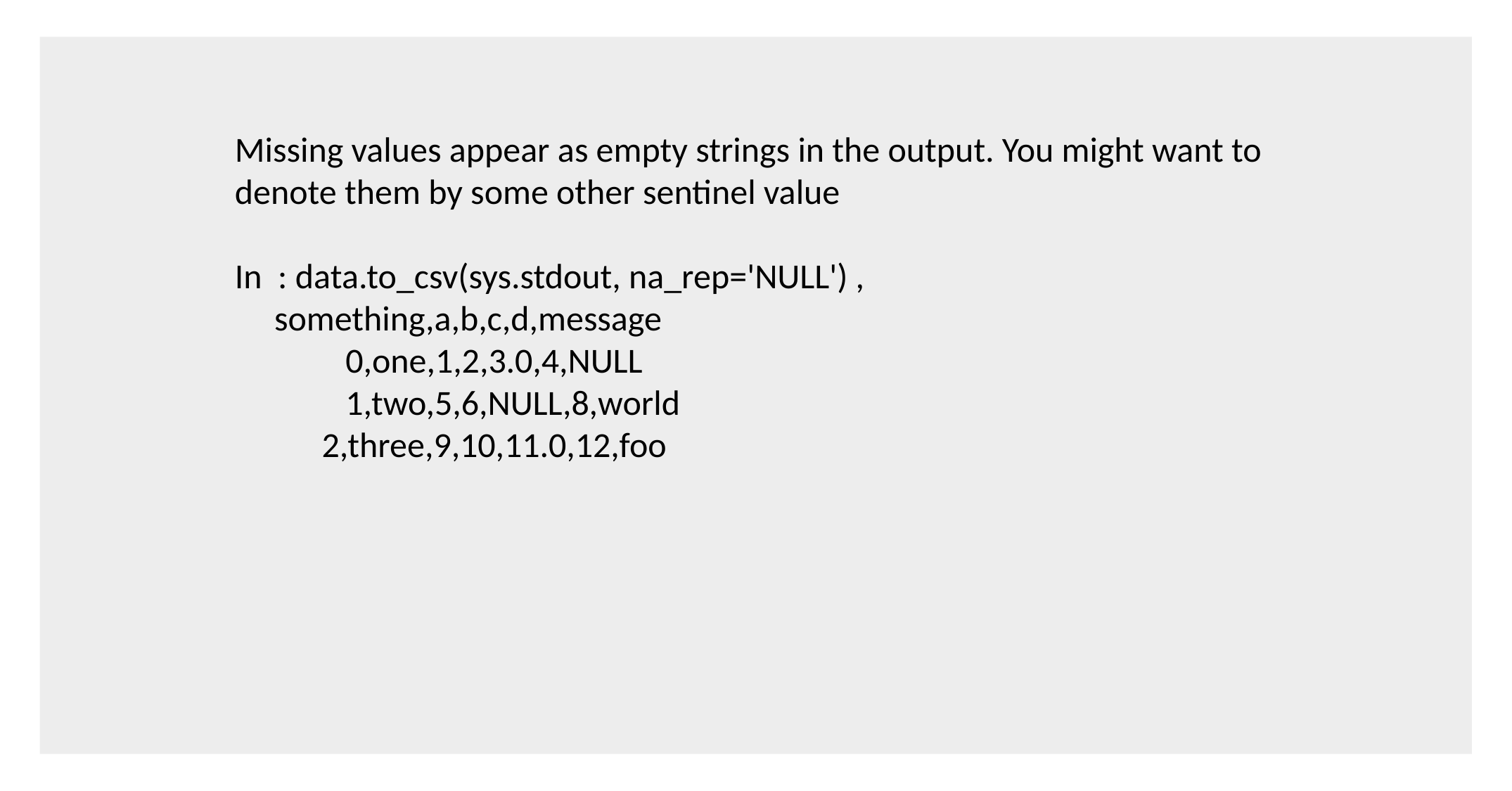

Missing values appear as empty strings in the output. You might want to denote them by some other sentinel value

In  : data.to_csv(sys.stdout, na_rep='NULL') ,
     something,a,b,c,d,message
              0,one,1,2,3.0,4,NULL
              1,two,5,6,NULL,8,world
           2,three,9,10,11.0,12,foo